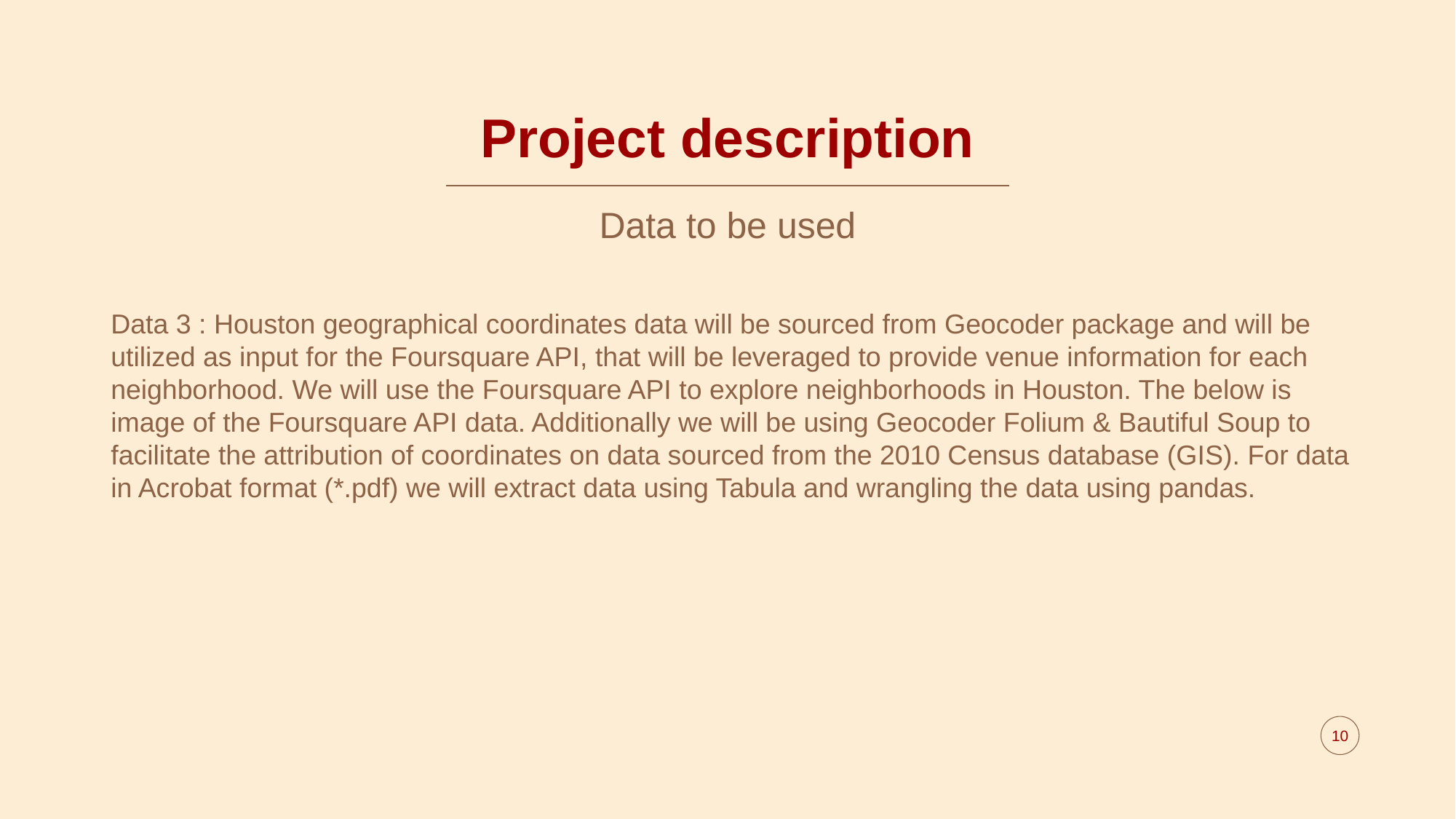

# Project description
Data to be used
Data 3 : Houston geographical coordinates data will be sourced from Geocoder package and will be utilized as input for the Foursquare API, that will be leveraged to provide venue information for each neighborhood. We will use the Foursquare API to explore neighborhoods in Houston. The below is image of the Foursquare API data. Additionally we will be using Geocoder Folium & Bautiful Soup to facilitate the attribution of coordinates on data sourced from the 2010 Census database (GIS). For data in Acrobat format (*.pdf) we will extract data using Tabula and wrangling the data using pandas.
10